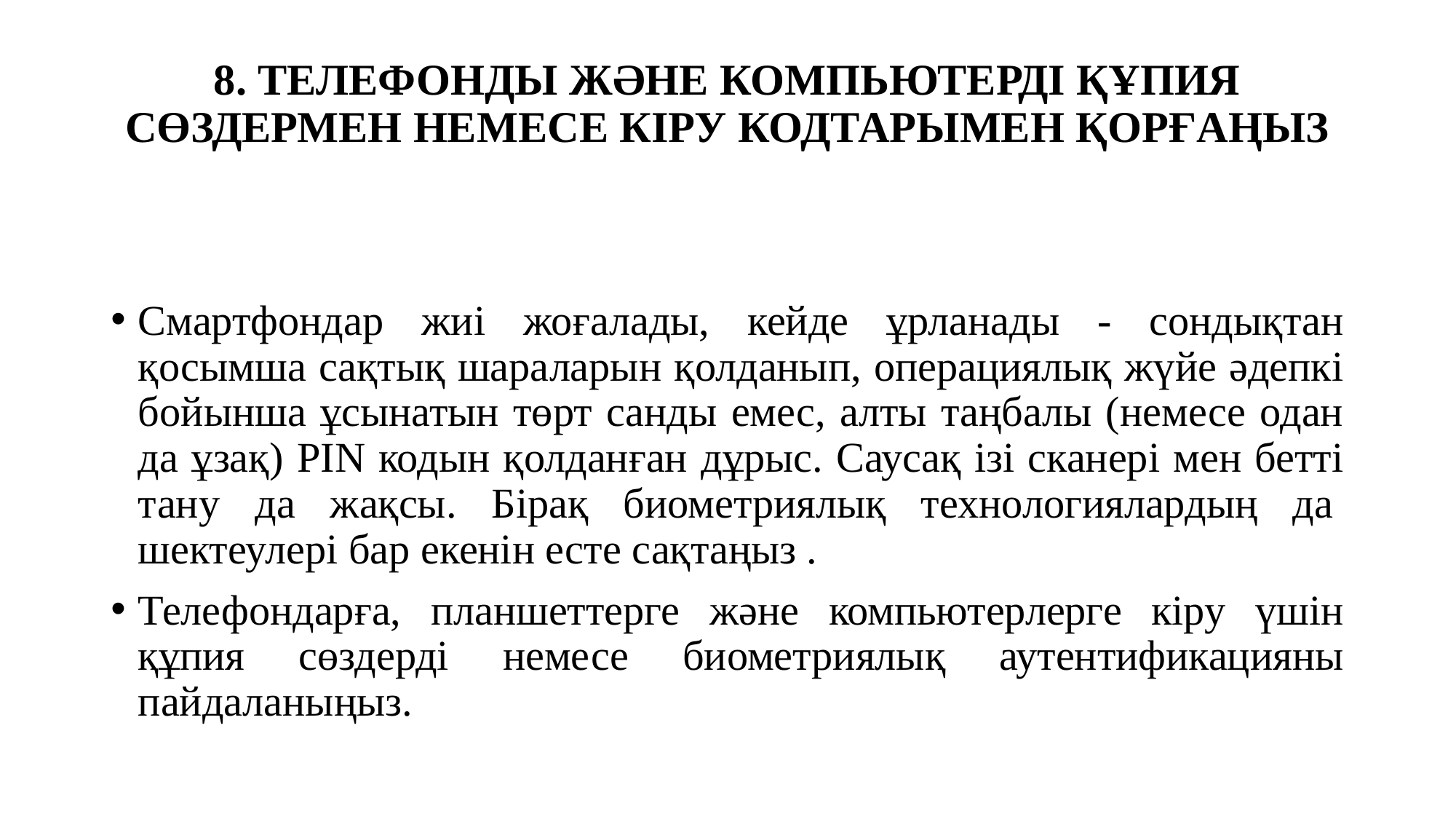

# 8. ТЕЛЕФОНДЫ ЖӘНЕ КОМПЬЮТЕРДІ ҚҰПИЯ СӨЗДЕРМЕН НЕМЕСЕ КІРУ КОДТАРЫМЕН ҚОРҒАҢЫЗ
Смартфондар жиі жоғалады, кейде ұрланады - сондықтан қосымша сақтық шараларын қолданып, операциялық жүйе әдепкі бойынша ұсынатын төрт санды емес, алты таңбалы (немесе одан да ұзақ) PIN кодын қолданған дұрыс. Саусақ ізі сканері мен бетті тану да жақсы. Бірақ биометриялық технологиялардың да шектеулері бар екенін есте сақтаңыз .
Телефондарға, планшеттерге және компьютерлерге кіру үшін құпия сөздерді немесе биометриялық аутентификацияны пайдаланыңыз.